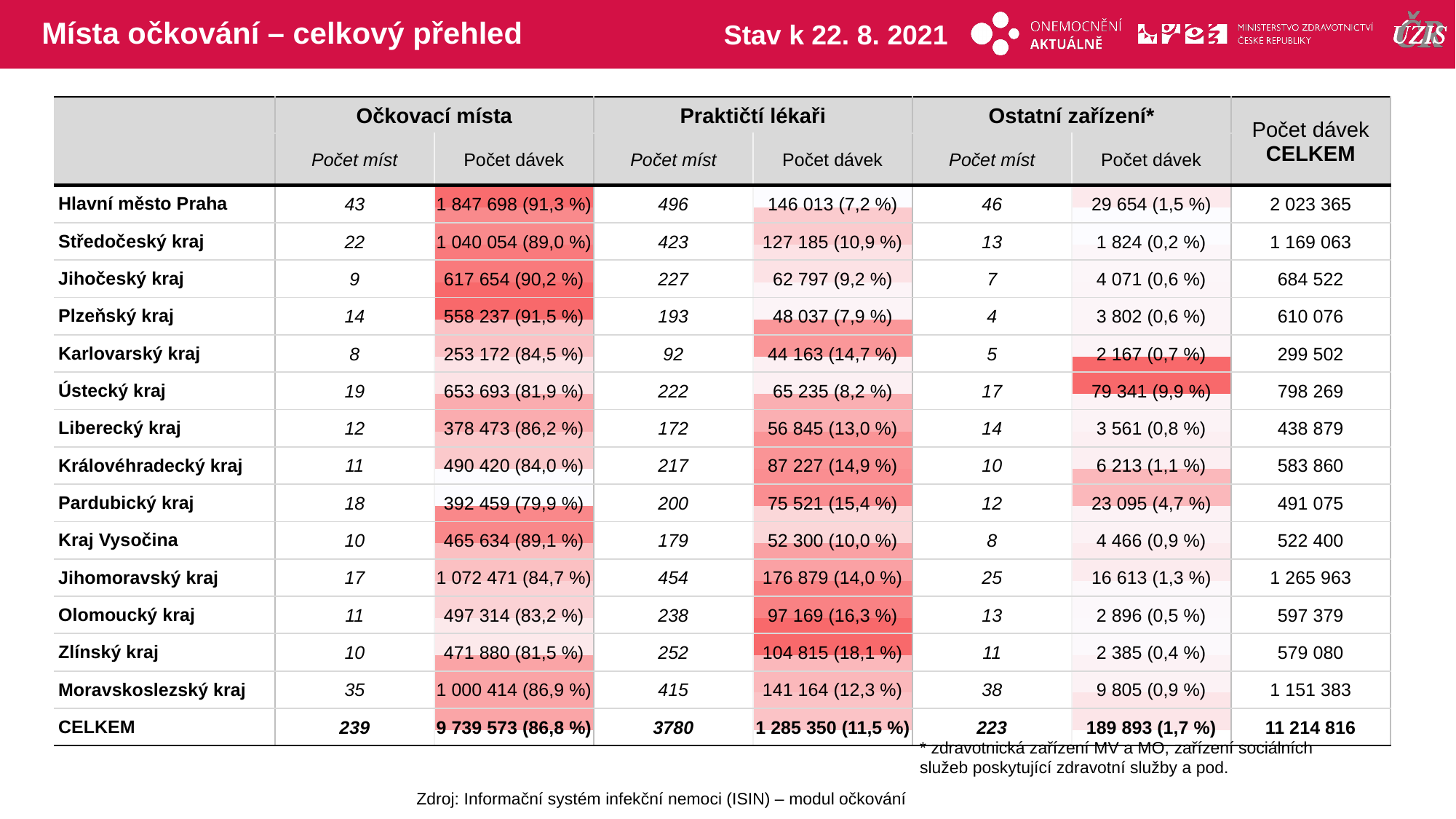

# Místa očkování – celkový přehled
Stav k 22. 8. 2021
|  | Očkovací místa |  | Praktičtí lékaři |  | Ostatní zařízení\* |  | Počet dávek CELKEM |
| --- | --- | --- | --- | --- | --- | --- | --- |
|  | Počet míst | Počet dávek | Počet míst | Počet dávek | Počet míst | Počet dávek |  |
| Hlavní město Praha | 43 | 1 847 698 (91,3 %) | 496 | 146 013 (7,2 %) | 46 | 29 654 (1,5 %) | 2 023 365 |
| Středočeský kraj | 22 | 1 040 054 (89,0 %) | 423 | 127 185 (10,9 %) | 13 | 1 824 (0,2 %) | 1 169 063 |
| Jihočeský kraj | 9 | 617 654 (90,2 %) | 227 | 62 797 (9,2 %) | 7 | 4 071 (0,6 %) | 684 522 |
| Plzeňský kraj | 14 | 558 237 (91,5 %) | 193 | 48 037 (7,9 %) | 4 | 3 802 (0,6 %) | 610 076 |
| Karlovarský kraj | 8 | 253 172 (84,5 %) | 92 | 44 163 (14,7 %) | 5 | 2 167 (0,7 %) | 299 502 |
| Ústecký kraj | 19 | 653 693 (81,9 %) | 222 | 65 235 (8,2 %) | 17 | 79 341 (9,9 %) | 798 269 |
| Liberecký kraj | 12 | 378 473 (86,2 %) | 172 | 56 845 (13,0 %) | 14 | 3 561 (0,8 %) | 438 879 |
| Královéhradecký kraj | 11 | 490 420 (84,0 %) | 217 | 87 227 (14,9 %) | 10 | 6 213 (1,1 %) | 583 860 |
| Pardubický kraj | 18 | 392 459 (79,9 %) | 200 | 75 521 (15,4 %) | 12 | 23 095 (4,7 %) | 491 075 |
| Kraj Vysočina | 10 | 465 634 (89,1 %) | 179 | 52 300 (10,0 %) | 8 | 4 466 (0,9 %) | 522 400 |
| Jihomoravský kraj | 17 | 1 072 471 (84,7 %) | 454 | 176 879 (14,0 %) | 25 | 16 613 (1,3 %) | 1 265 963 |
| Olomoucký kraj | 11 | 497 314 (83,2 %) | 238 | 97 169 (16,3 %) | 13 | 2 896 (0,5 %) | 597 379 |
| Zlínský kraj | 10 | 471 880 (81,5 %) | 252 | 104 815 (18,1 %) | 11 | 2 385 (0,4 %) | 579 080 |
| Moravskoslezský kraj | 35 | 1 000 414 (86,9 %) | 415 | 141 164 (12,3 %) | 38 | 9 805 (0,9 %) | 1 151 383 |
| CELKEM | 239 | 9 739 573 (86,8 %) | 3780 | 1 285 350 (11,5 %) | 223 | 189 893 (1,7 %) | 11 214 816 |
|  |  |  |  |  |  |
| --- | --- | --- | --- | --- | --- |
|  |  |  |  |  |  |
|  |  |  |  |  |  |
|  |  |  |  |  |  |
|  |  |  |  |  |  |
|  |  |  |  |  |  |
|  |  |  |  |  |  |
|  |  |  |  |  |  |
|  |  |  |  |  |  |
|  |  |  |  |  |  |
|  |  |  |  |  |  |
|  |  |  |  |  |  |
|  |  |  |  |  |  |
|  |  |  |  |  |  |
|  |  |  |  |  |  |
* zdravotnická zařízení MV a MO, zařízení sociálních služeb poskytující zdravotní služby a pod.
Zdroj: Informační systém infekční nemoci (ISIN) – modul očkování